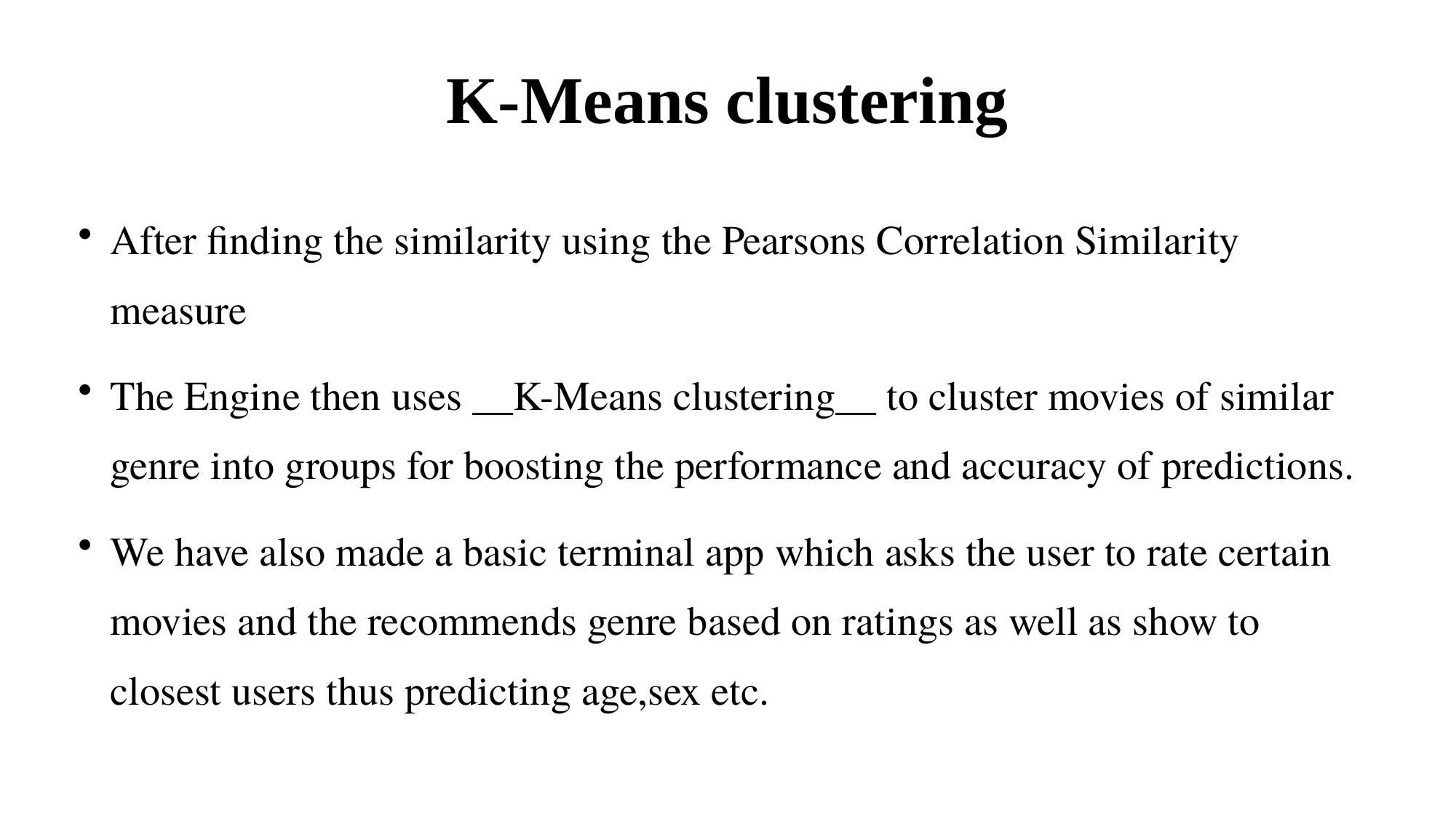

K-Means clustering
After finding the similarity using the Pearsons Correlation Similarity measure
The Engine then uses __K-Means clustering__ to cluster movies of similar genre into groups for boosting the performance and accuracy of predictions.
We have also made a basic terminal app which asks the user to rate certain movies and the recommends genre based on ratings as well as show to closest users thus predicting age,sex etc.
10